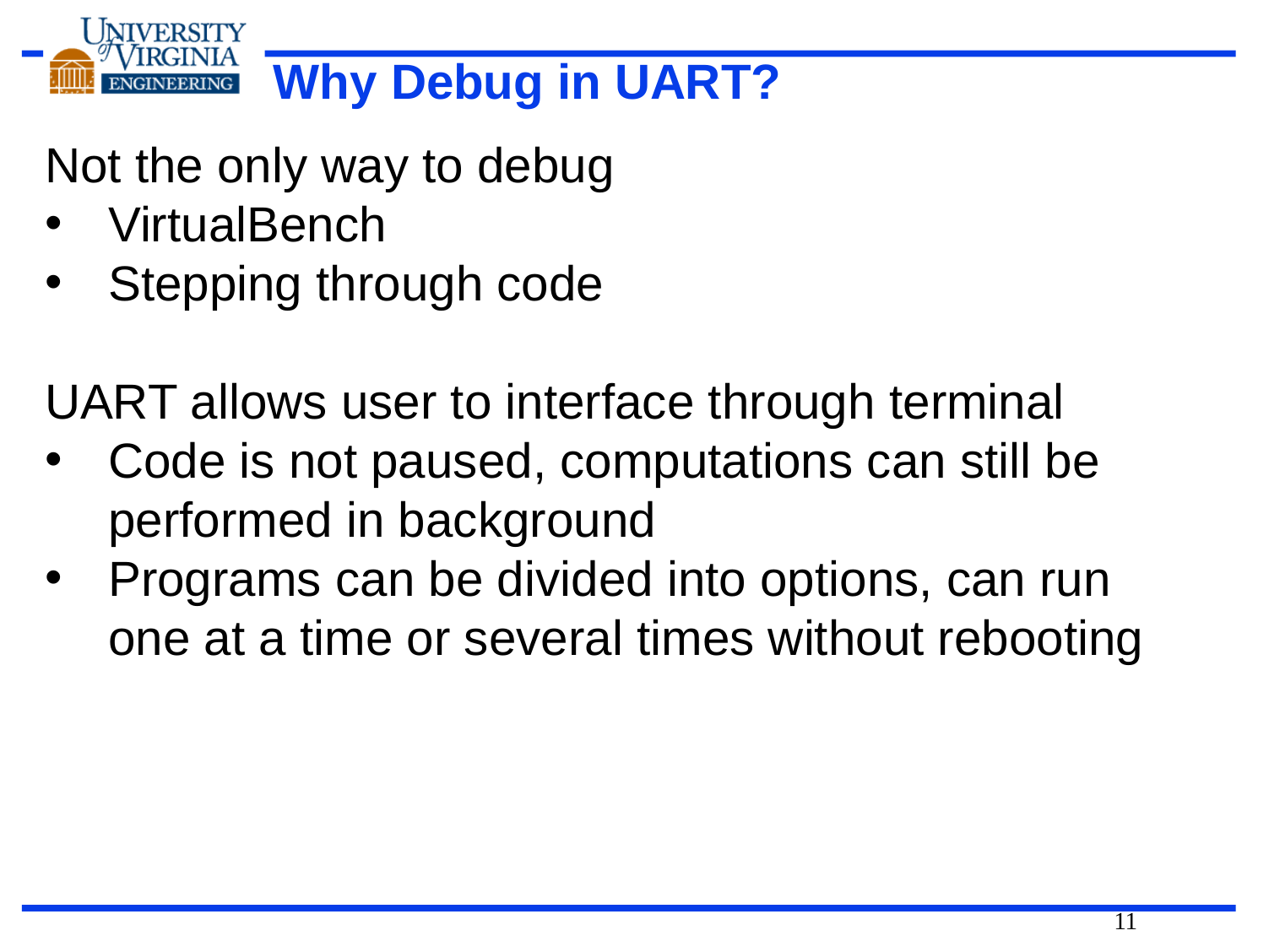

# Why Debug in UART?
Not the only way to debug
VirtualBench
Stepping through code

UART allows user to interface through terminal
Code is not paused, computations can still be performed in background
Programs can be divided into options, can run one at a time or several times without rebooting
11